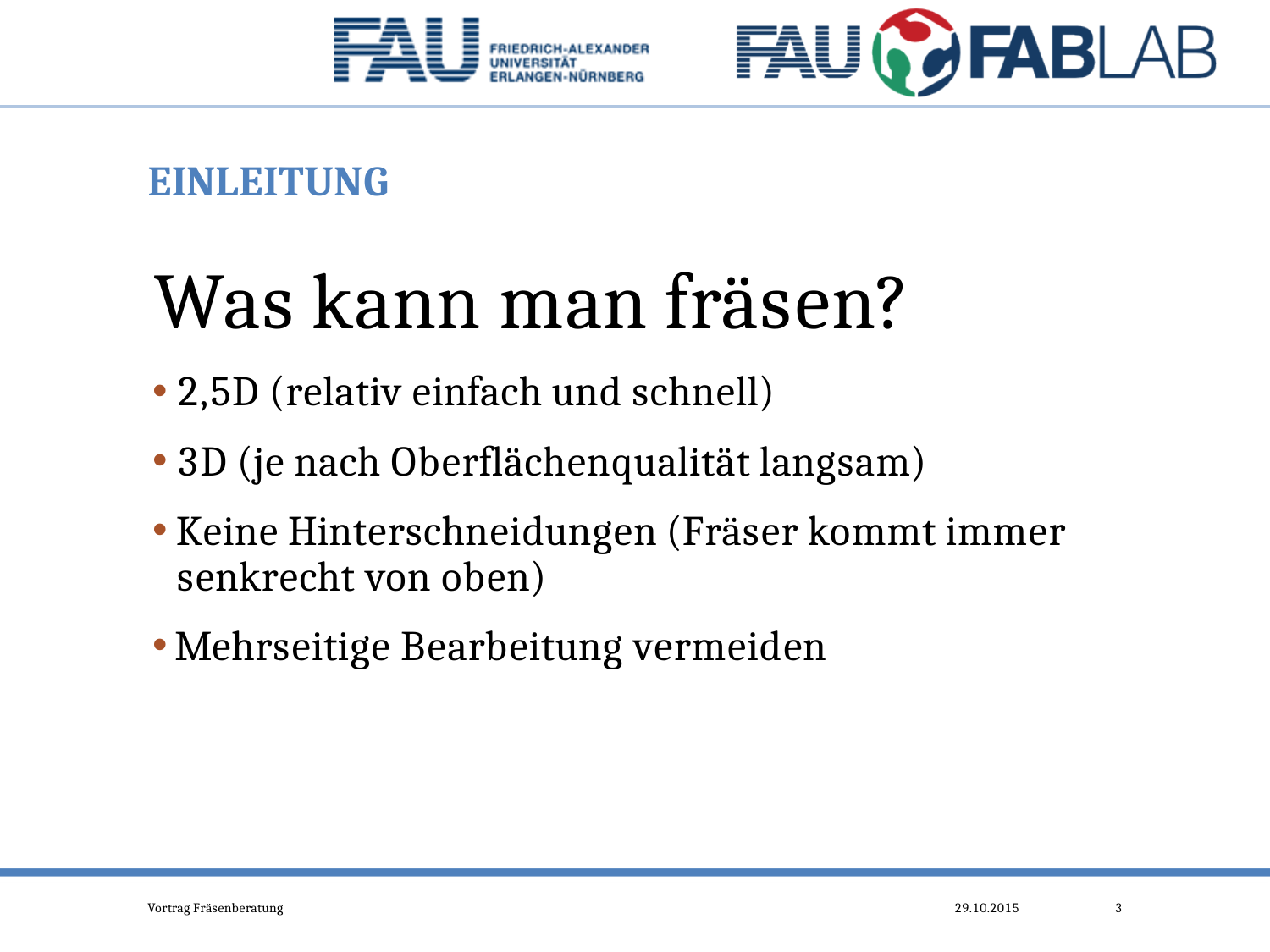

# Einleitung
Was kann man fräsen?
2,5D (relativ einfach und schnell)
3D (je nach Oberflächenqualität langsam)
Keine Hinterschneidungen (Fräser kommt immer senkrecht von oben)
Mehrseitige Bearbeitung vermeiden
Vortrag Fräsenberatung
29.10.2015
3